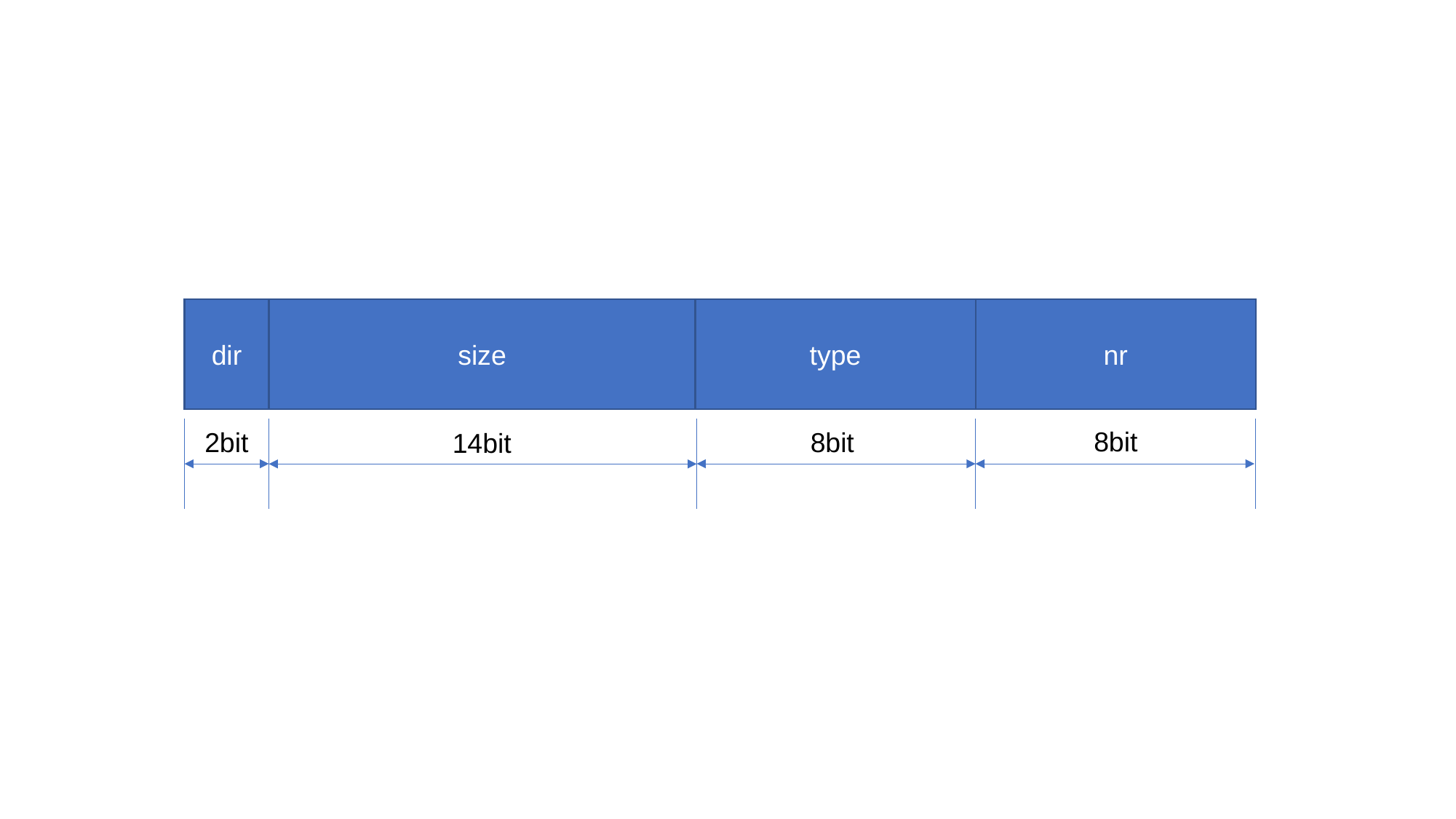

nr
dir
size
type
8bit
2bit
8bit
14bit